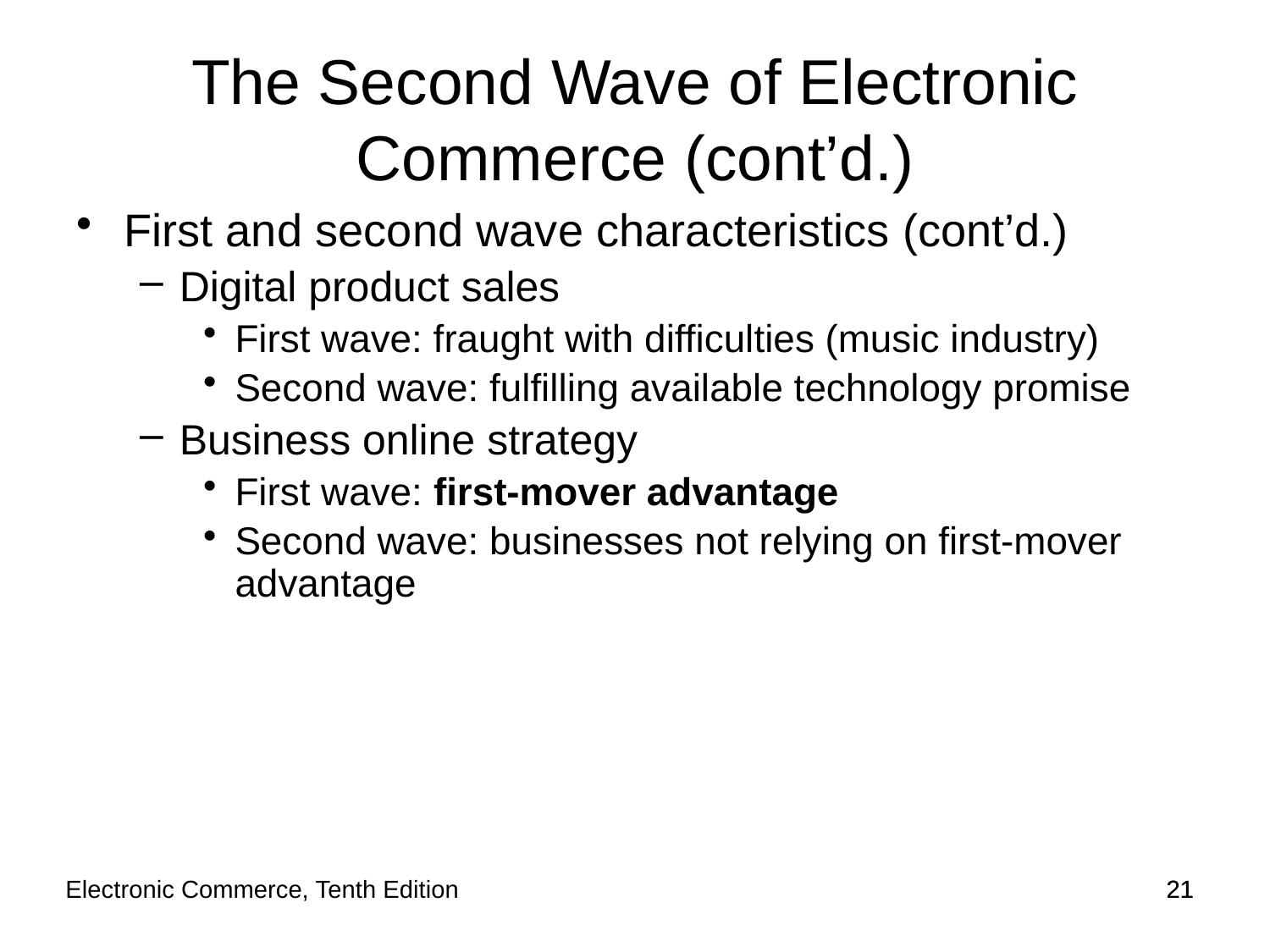

The Second Wave of Electronic Commerce (cont’d.)
First and second wave characteristics (cont’d.)
Digital product sales
First wave: fraught with difficulties (music industry)
Second wave: fulfilling available technology promise
Business online strategy
First wave: first-mover advantage
Second wave: businesses not relying on first-mover advantage
Electronic Commerce, Tenth Edition
21
21